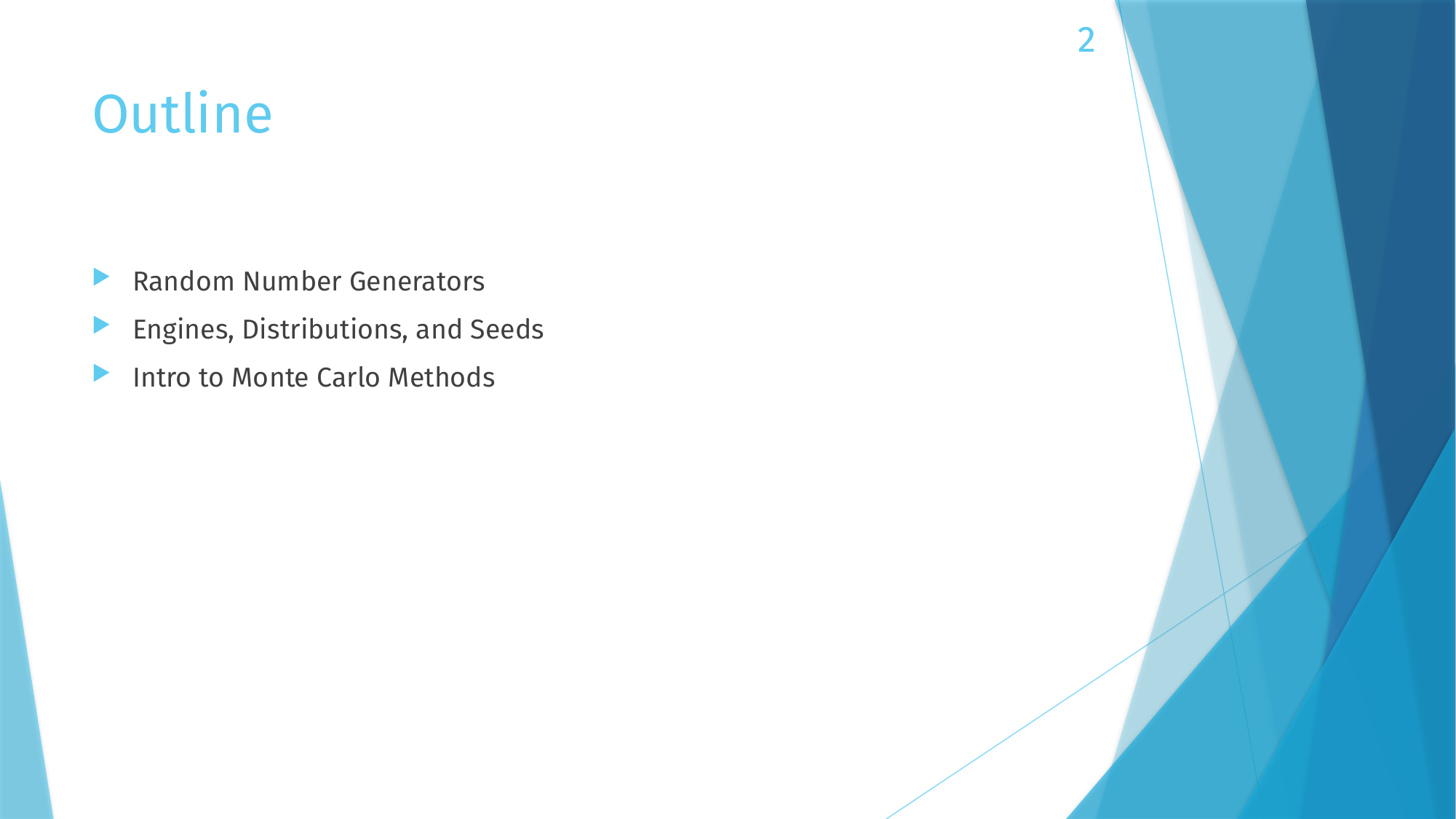

# Outline
Random Number Generators
Engines, Distributions, and Seeds
Intro to Monte Carlo Methods